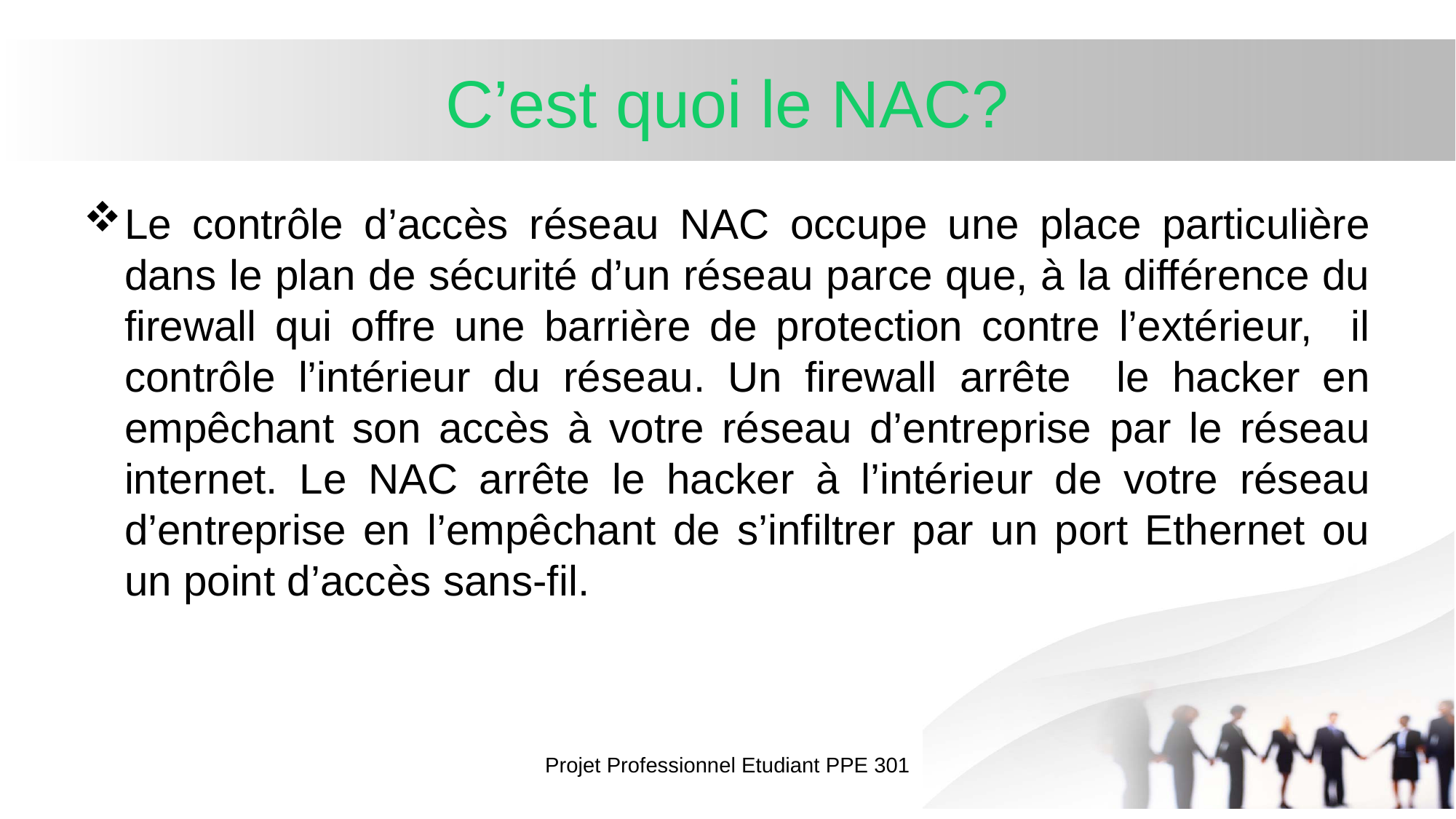

# C’est quoi le NAC?
Le contrôle d’accès réseau NAC occupe une place particulière dans le plan de sécurité d’un réseau parce que, à la différence du firewall qui offre une barrière de protection contre l’extérieur,  il contrôle l’intérieur du réseau. Un firewall arrête  le hacker en empêchant son accès à votre réseau d’entreprise par le réseau internet. Le NAC arrête le hacker à l’intérieur de votre réseau d’entreprise en l’empêchant de s’infiltrer par un port Ethernet ou un point d’accès sans-fil.
Projet Professionnel Etudiant PPE 301
5